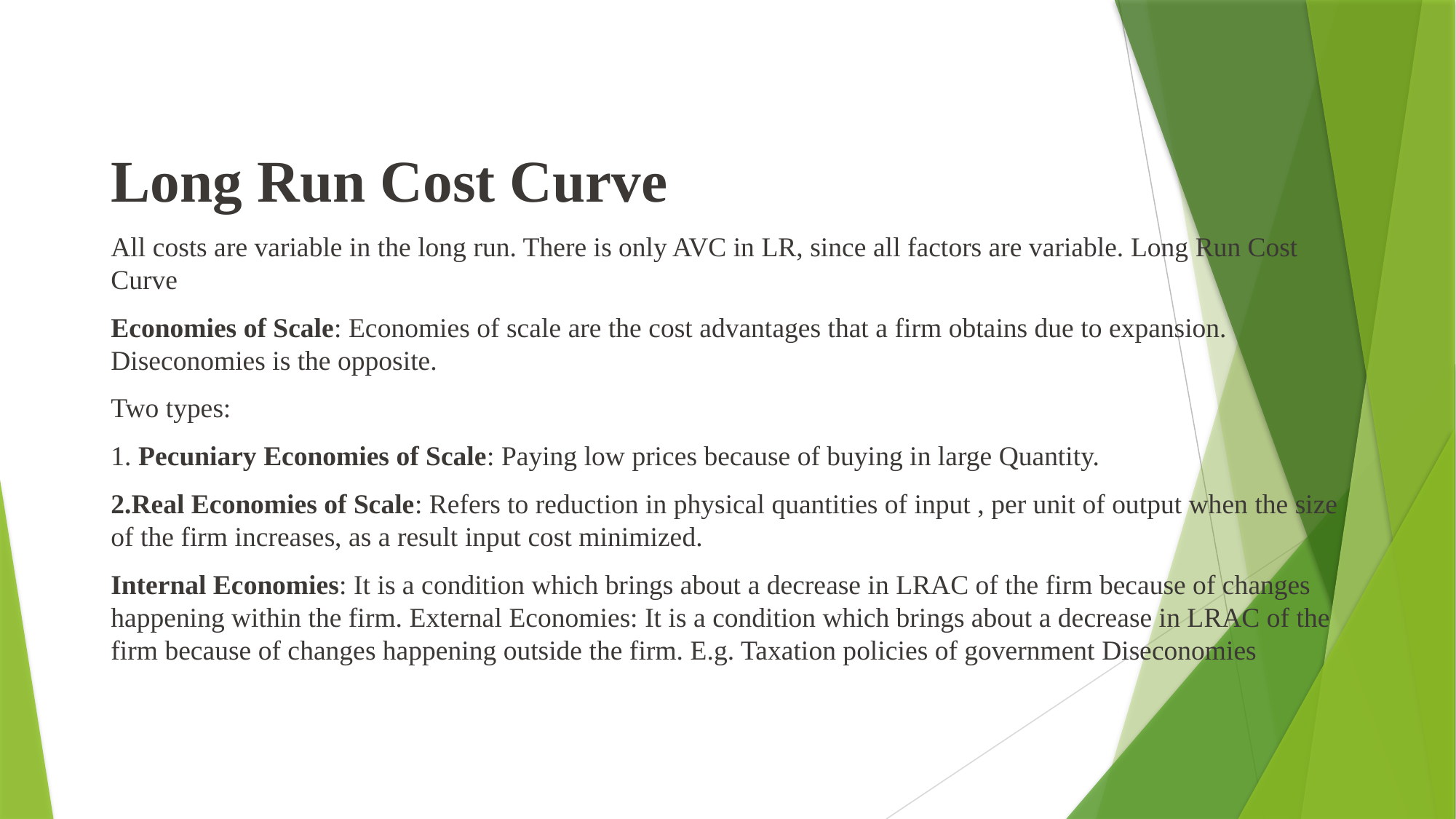

Long Run Cost Curve
All costs are variable in the long run. There is only AVC in LR, since all factors are variable. Long Run Cost Curve
Economies of Scale: Economies of scale are the cost advantages that a firm obtains due to expansion. Diseconomies is the opposite.
Two types:
1. Pecuniary Economies of Scale: Paying low prices because of buying in large Quantity.
2.Real Economies of Scale: Refers to reduction in physical quantities of input , per unit of output when the size of the firm increases, as a result input cost minimized.
Internal Economies: It is a condition which brings about a decrease in LRAC of the firm because of changes happening within the firm. External Economies: It is a condition which brings about a decrease in LRAC of the firm because of changes happening outside the firm. E.g. Taxation policies of government Diseconomies